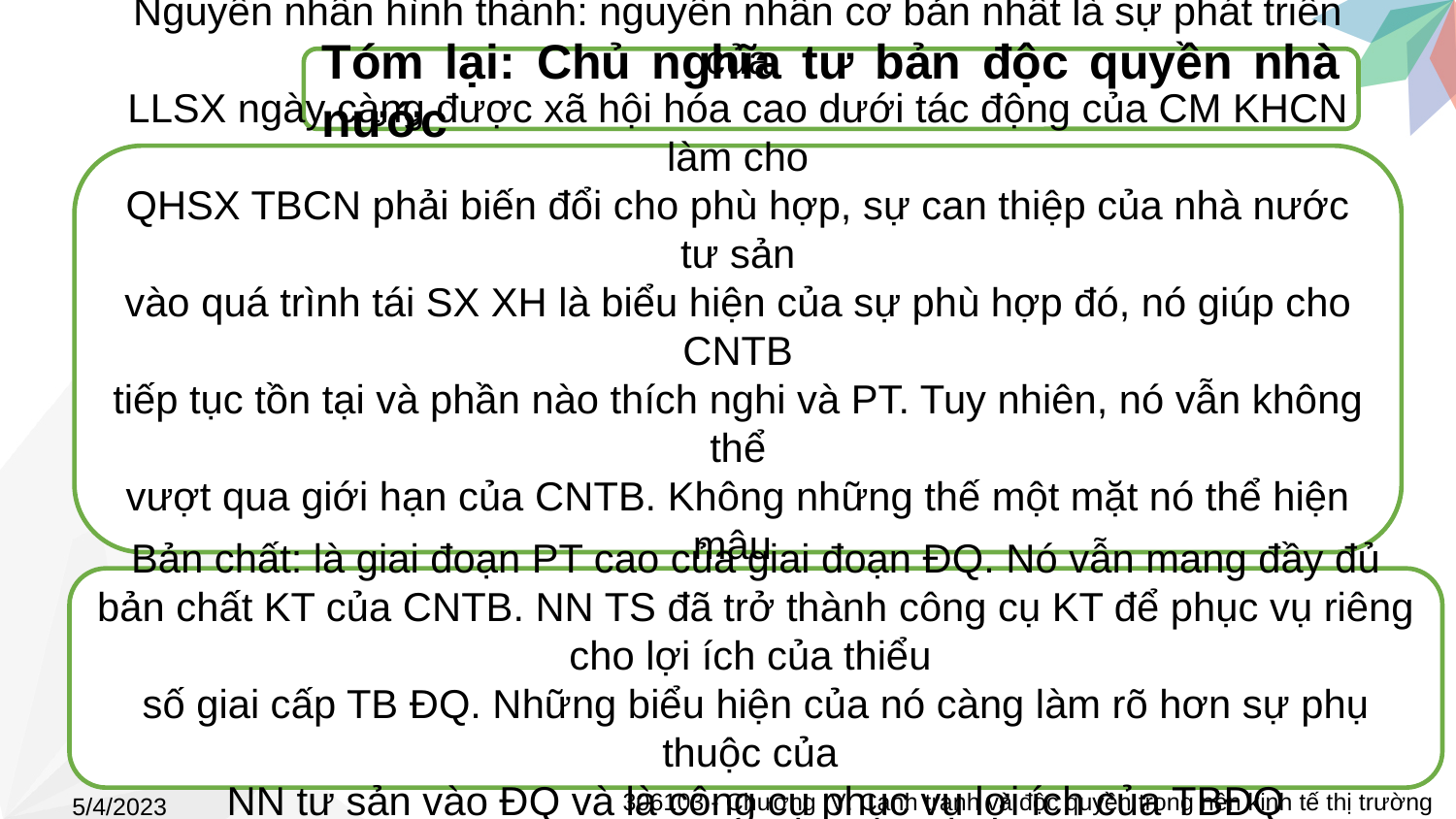

Tóm lại: Chủ nghĩa tư bản độc quyền nhà nước
Nguyên nhân hình thành: nguyên nhân cơ bản nhất là sự phát triển của
LLSX ngày càng được xã hội hóa cao dưới tác động của CM KHCN làm cho
QHSX TBCN phải biến đổi cho phù hợp, sự can thiệp của nhà nước tư sản
vào quá trình tái SX XH là biểu hiện của sự phù hợp đó, nó giúp cho CNTB
tiếp tục tồn tại và phần nào thích nghi và PT. Tuy nhiên, nó vẫn không thể
vượt qua giới hạn của CNTB. Không những thế một mặt nó thể hiện mâu
thuẫn cơ bản của CNTB ngày càng gay gắt, mặt khác nó báo hiệu thời kỳ
QĐ lên một XH mới tiến bộ hơn
Bản chất: là giai đoạn PT cao của giai đoạn ĐQ. Nó vẫn mang đầy đủ bản chất KT của CNTB. NN TS đã trở thành công cụ KT để phục vụ riêng cho lợi ích của thiểu
số giai cấp TB ĐQ. Những biểu hiện của nó càng làm rõ hơn sự phụ thuộc của
NN tư sản vào ĐQ và là công cụ phục vụ lợi ích của TBĐQ
306103 - Chương IV: Cạnh tranh và độc quyền trong nền kinh tế thị trường
5/4/2023